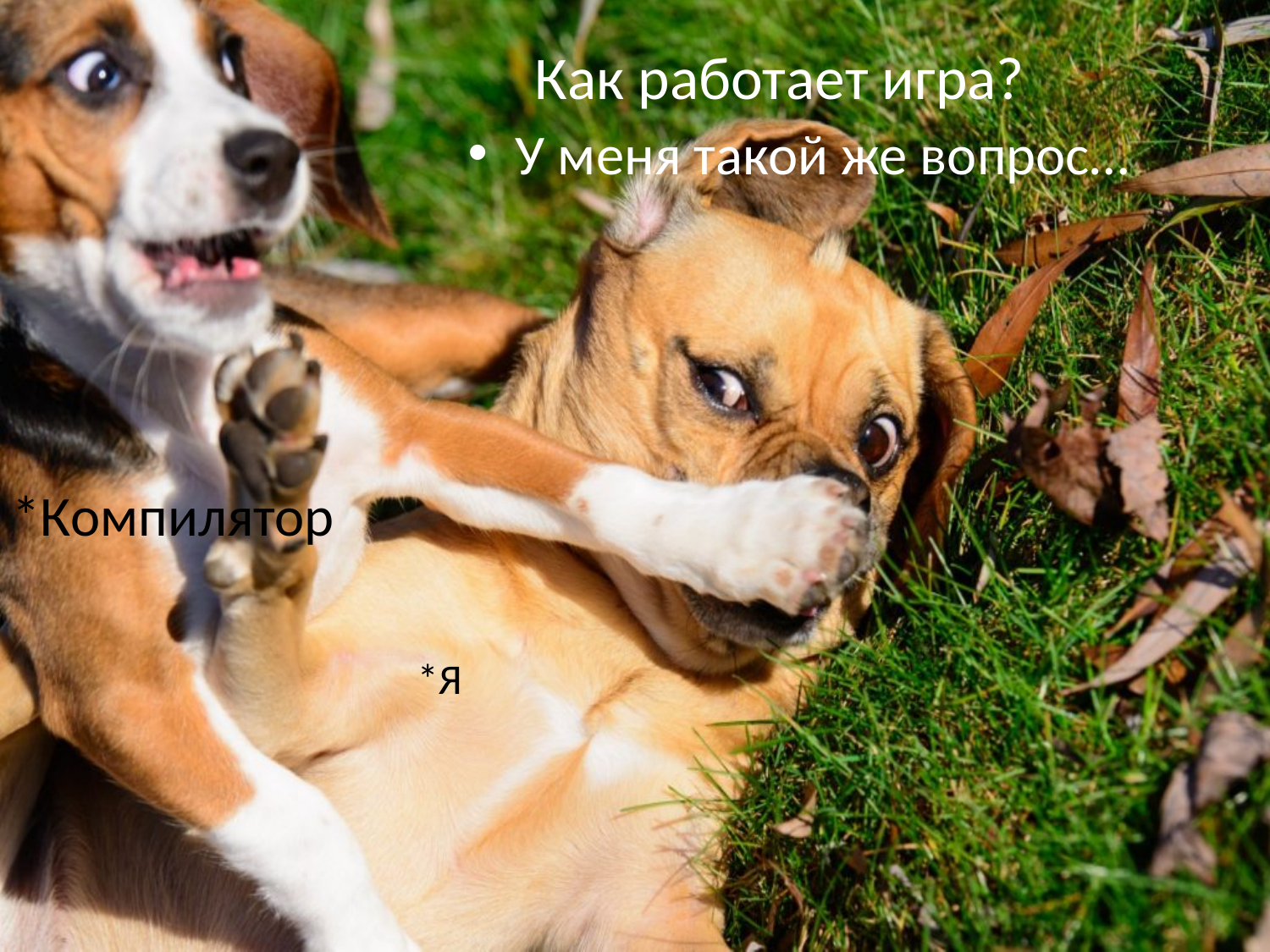

# Как работает игра?
У меня такой же вопрос…
*Компилятор
*Я